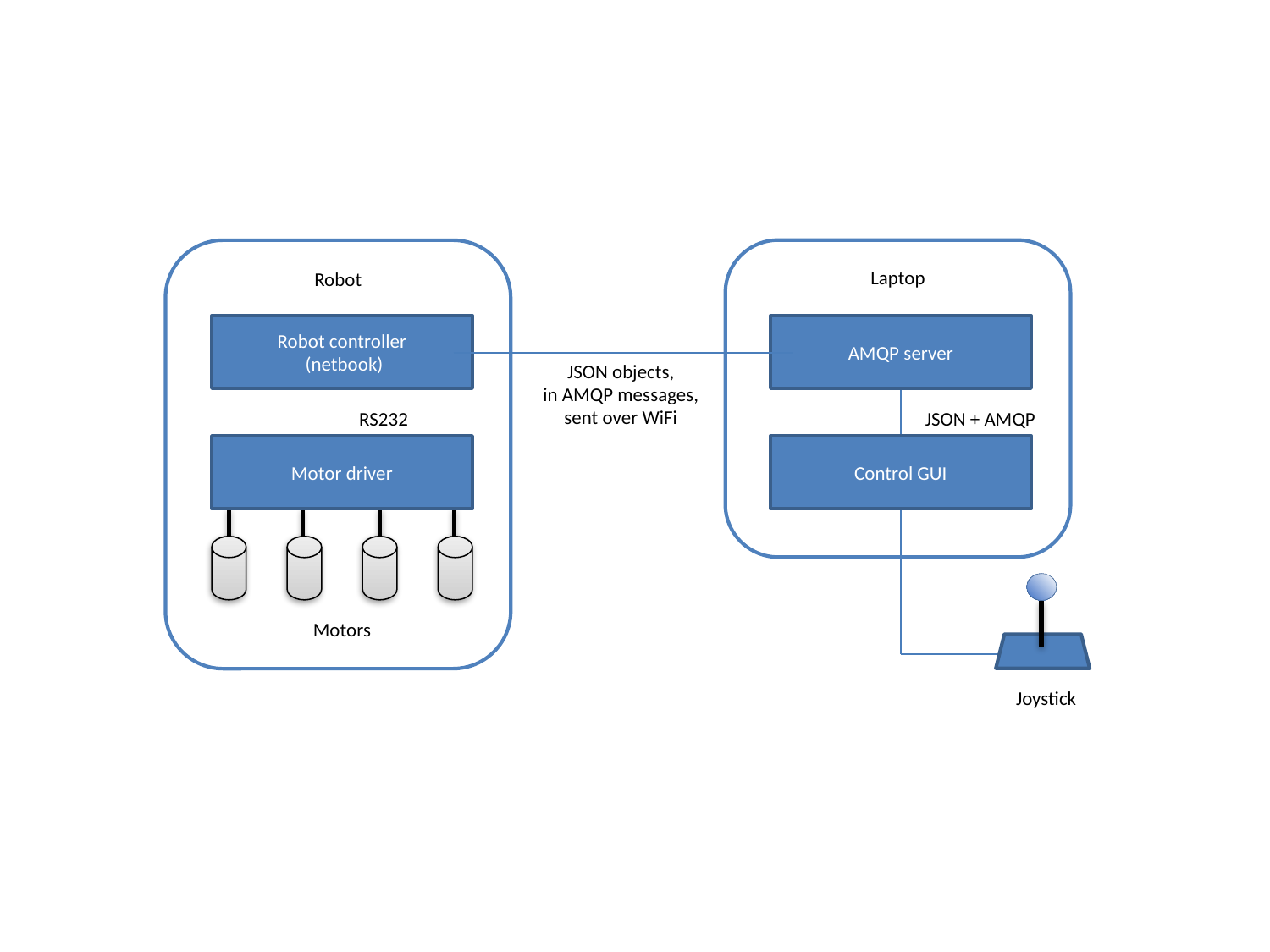

Laptop
Robot
Robot controller
 (netbook)
AMQP server
JSON objects,
in AMQP messages,
sent over WiFi
RS232
JSON + AMQP
Motor driver
Control GUI

Motors

Joystick